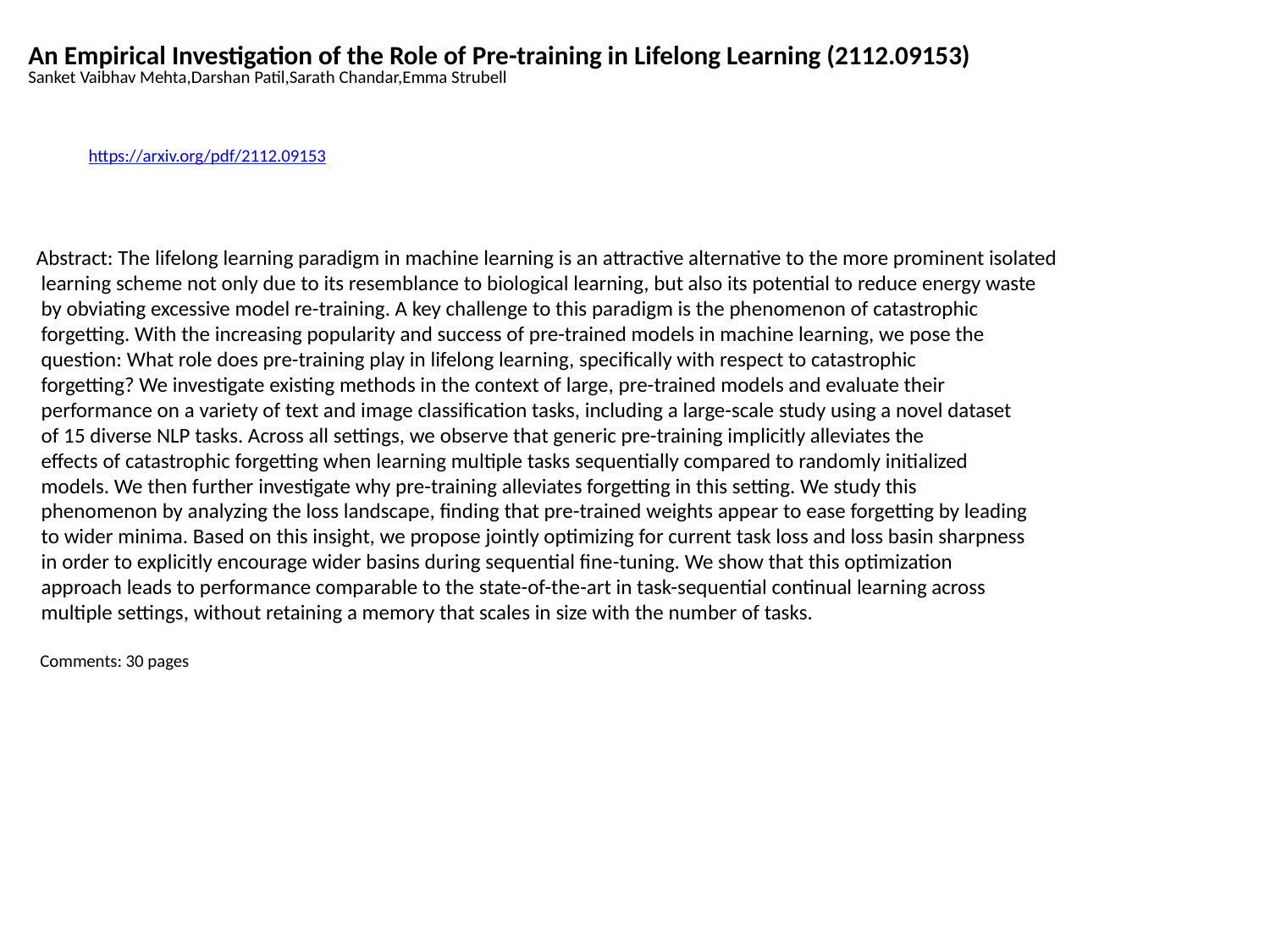

An Empirical Investigation of the Role of Pre-training in Lifelong Learning (2112.09153)
Sanket Vaibhav Mehta,Darshan Patil,Sarath Chandar,Emma Strubell

https://arxiv.org/pdf/2112.09153

Abstract: The lifelong learning paradigm in machine learning is an attractive alternative to the more prominent isolated
 learning scheme not only due to its resemblance to biological learning, but also its potential to reduce energy waste
 by obviating excessive model re-training. A key challenge to this paradigm is the phenomenon of catastrophic
 forgetting. With the increasing popularity and success of pre-trained models in machine learning, we pose the
 question: What role does pre-training play in lifelong learning, specifically with respect to catastrophic
 forgetting? We investigate existing methods in the context of large, pre-trained models and evaluate their
 performance on a variety of text and image classification tasks, including a large-scale study using a novel dataset
 of 15 diverse NLP tasks. Across all settings, we observe that generic pre-training implicitly alleviates the
 effects of catastrophic forgetting when learning multiple tasks sequentially compared to randomly initialized
 models. We then further investigate why pre-training alleviates forgetting in this setting. We study this
 phenomenon by analyzing the loss landscape, finding that pre-trained weights appear to ease forgetting by leading
 to wider minima. Based on this insight, we propose jointly optimizing for current task loss and loss basin sharpness
 in order to explicitly encourage wider basins during sequential fine-tuning. We show that this optimization
 approach leads to performance comparable to the state-of-the-art in task-sequential continual learning across
 multiple settings, without retaining a memory that scales in size with the number of tasks.
 Comments: 30 pages